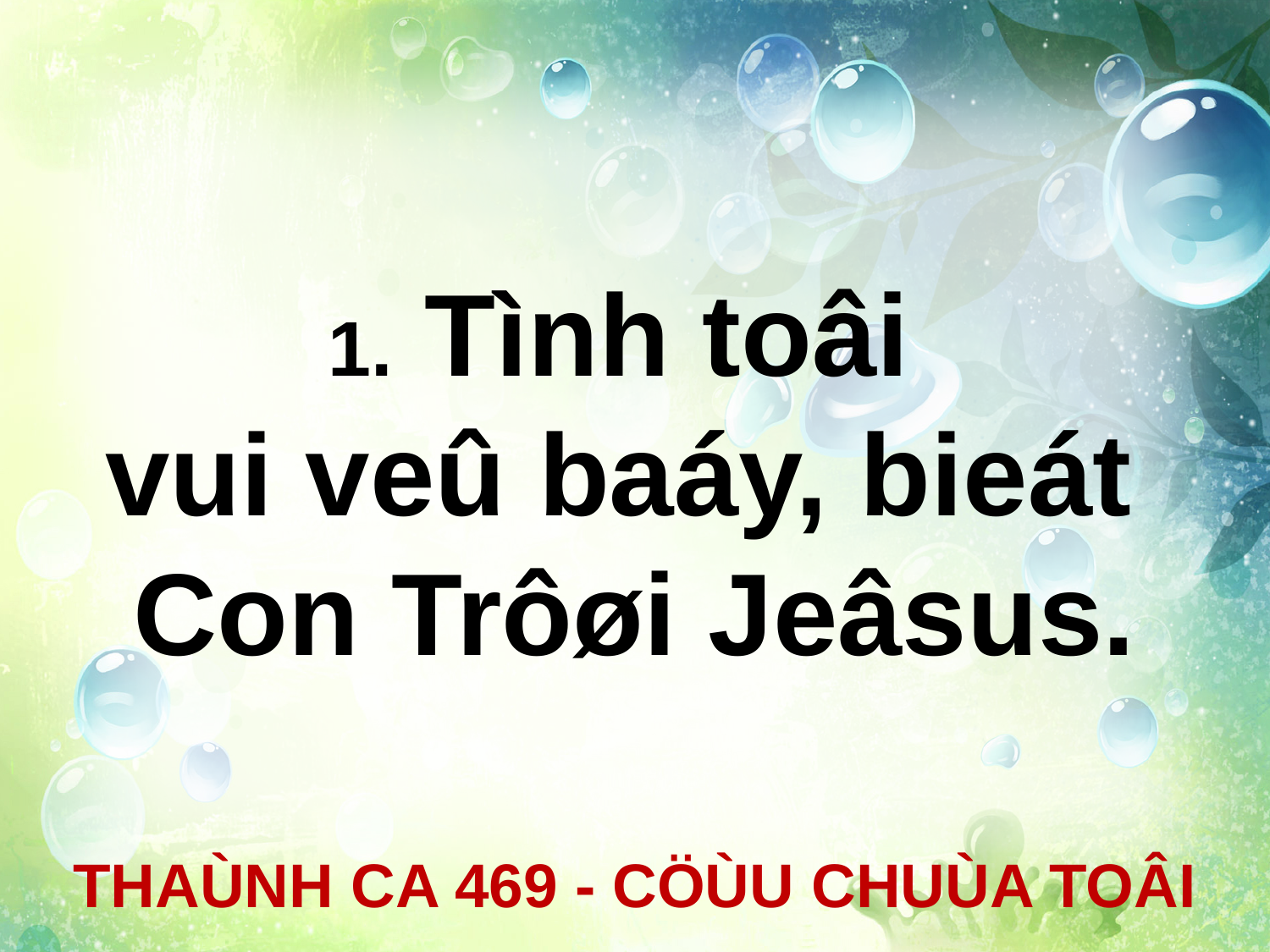

1. Tình toâi
vui veû baáy, bieát
Con Trôøi Jeâsus.
THAÙNH CA 469 - CÖÙU CHUÙA TOÂI